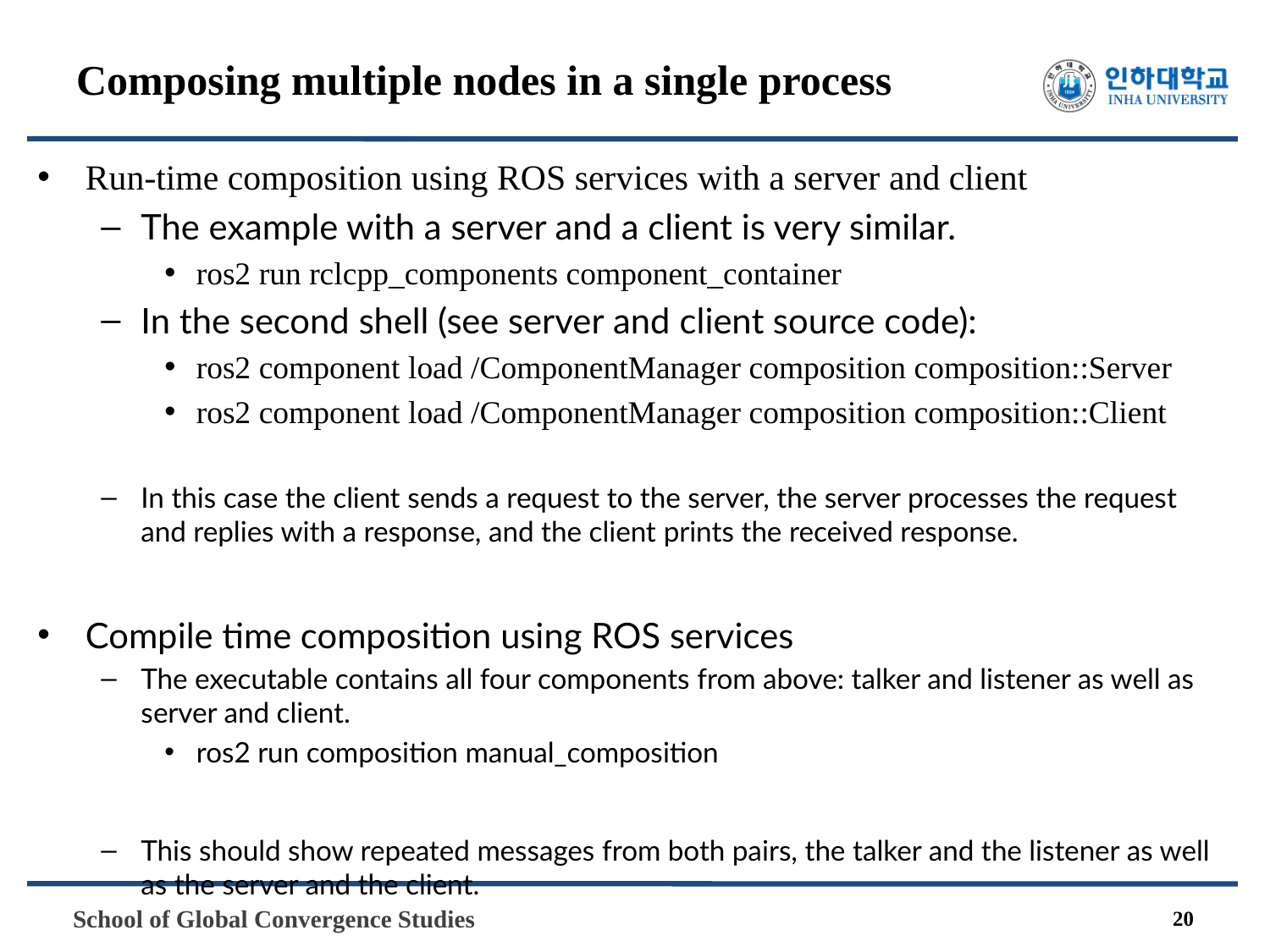

# Composing multiple nodes in a single process
Run-time composition using ROS services with a server and client
The example with a server and a client is very similar.
ros2 run rclcpp_components component_container
In the second shell (see server and client source code):
ros2 component load /ComponentManager composition composition::Server
ros2 component load /ComponentManager composition composition::Client

In this case the client sends a request to the server, the server processes the request and replies with a response, and the client prints the received response.

Compile time composition using ROS services
The executable contains all four components from above: talker and listener as well as server and client.
ros2 run composition manual_composition

This should show repeated messages from both pairs, the talker and the listener as well as the server and the client.

20